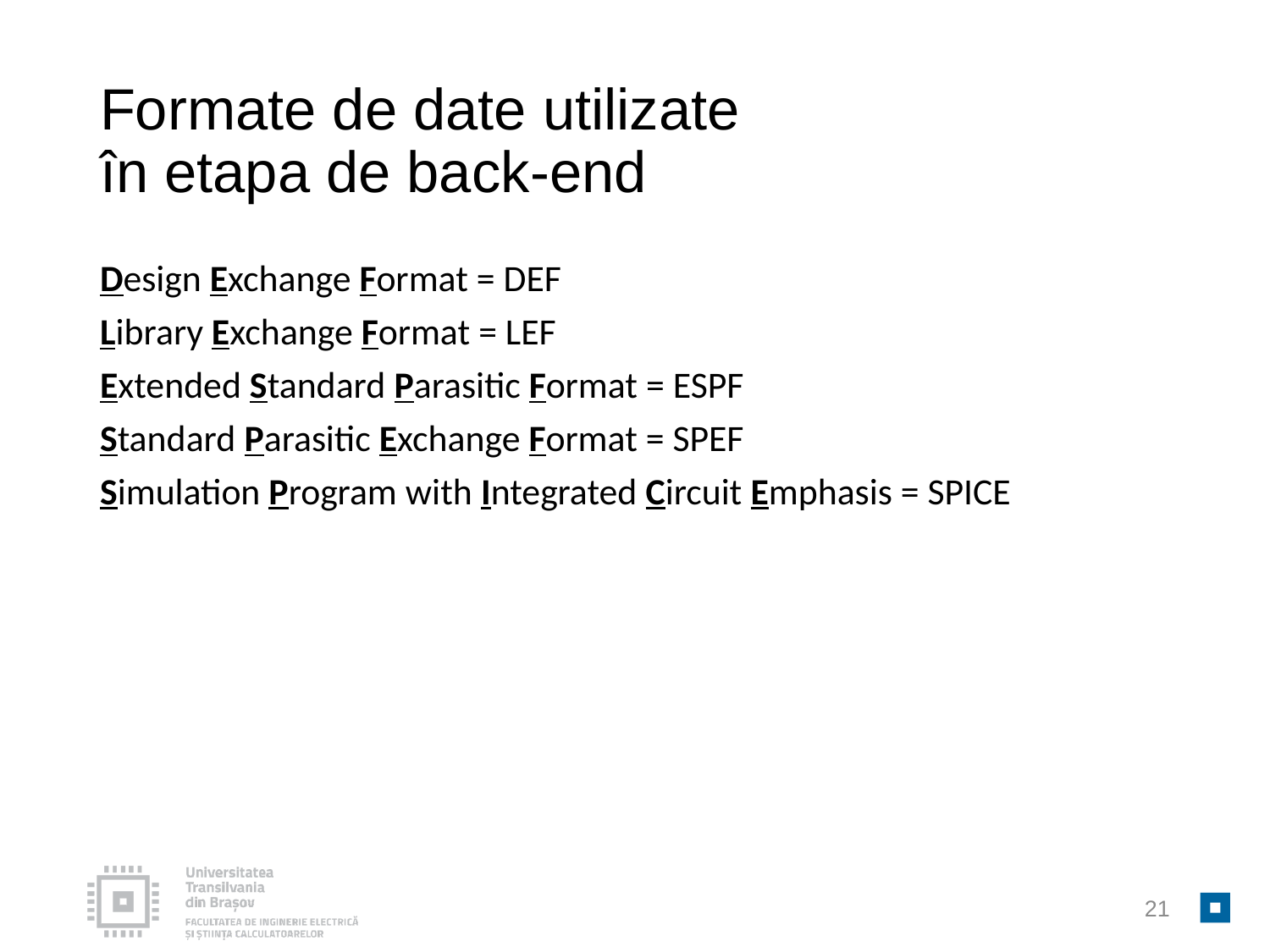

# Formate de date utilizate în etapa de back-end
Design Exchange Format = DEF
Library Exchange Format = LEF
Extended Standard Parasitic Format = ESPF
Standard Parasitic Exchange Format = SPEF
Simulation Program with Integrated Circuit Emphasis = SPICE

21